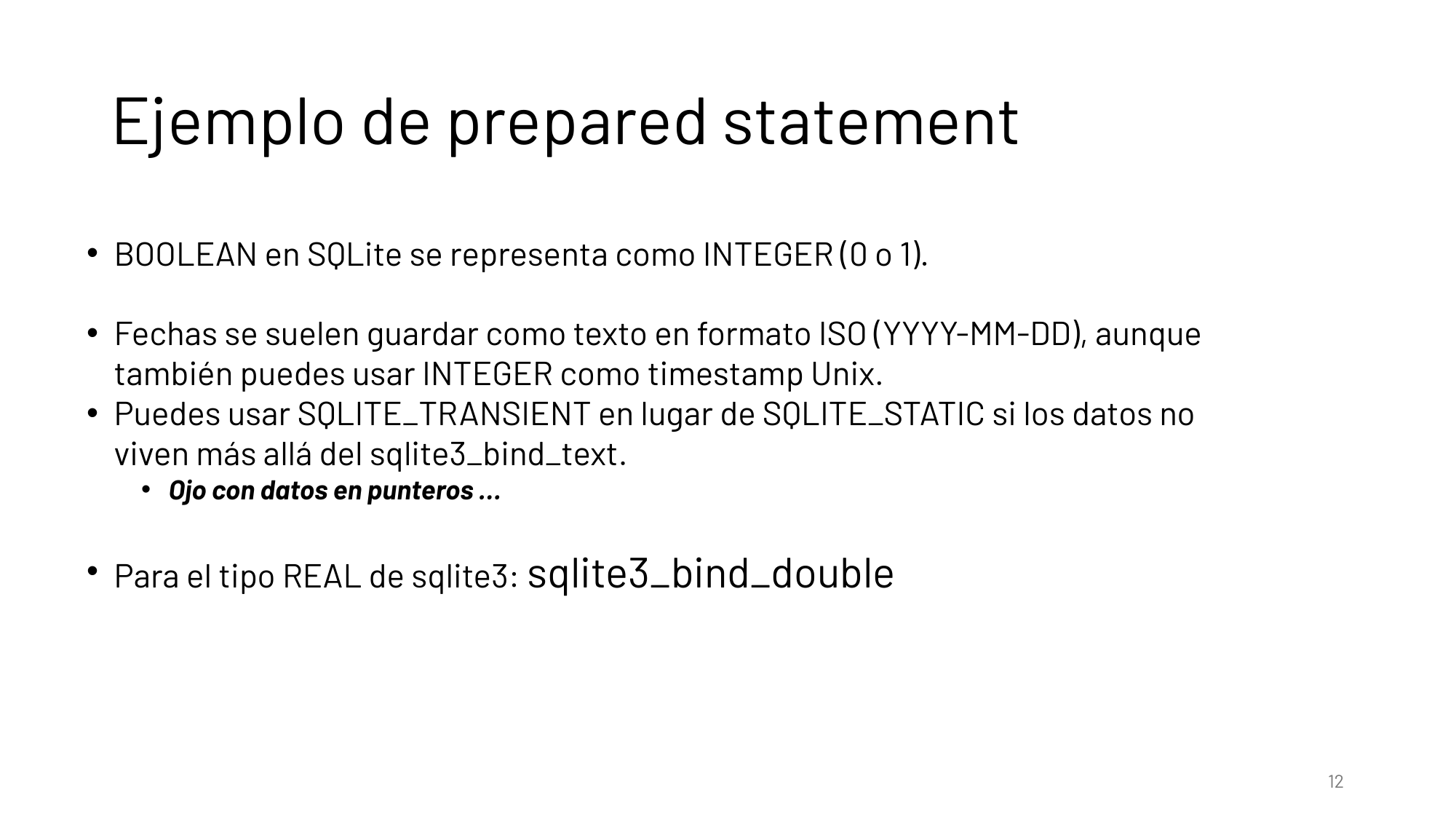

# Ejemplo de prepared statement
BOOLEAN en SQLite se representa como INTEGER (0 o 1).

Fechas se suelen guardar como texto en formato ISO (YYYY-MM-DD), aunque también puedes usar INTEGER como timestamp Unix.
Puedes usar SQLITE_TRANSIENT en lugar de SQLITE_STATIC si los datos no viven más allá del sqlite3_bind_text.
Ojo con datos en punteros …

Para el tipo REAL de sqlite3: sqlite3_bind_double

12